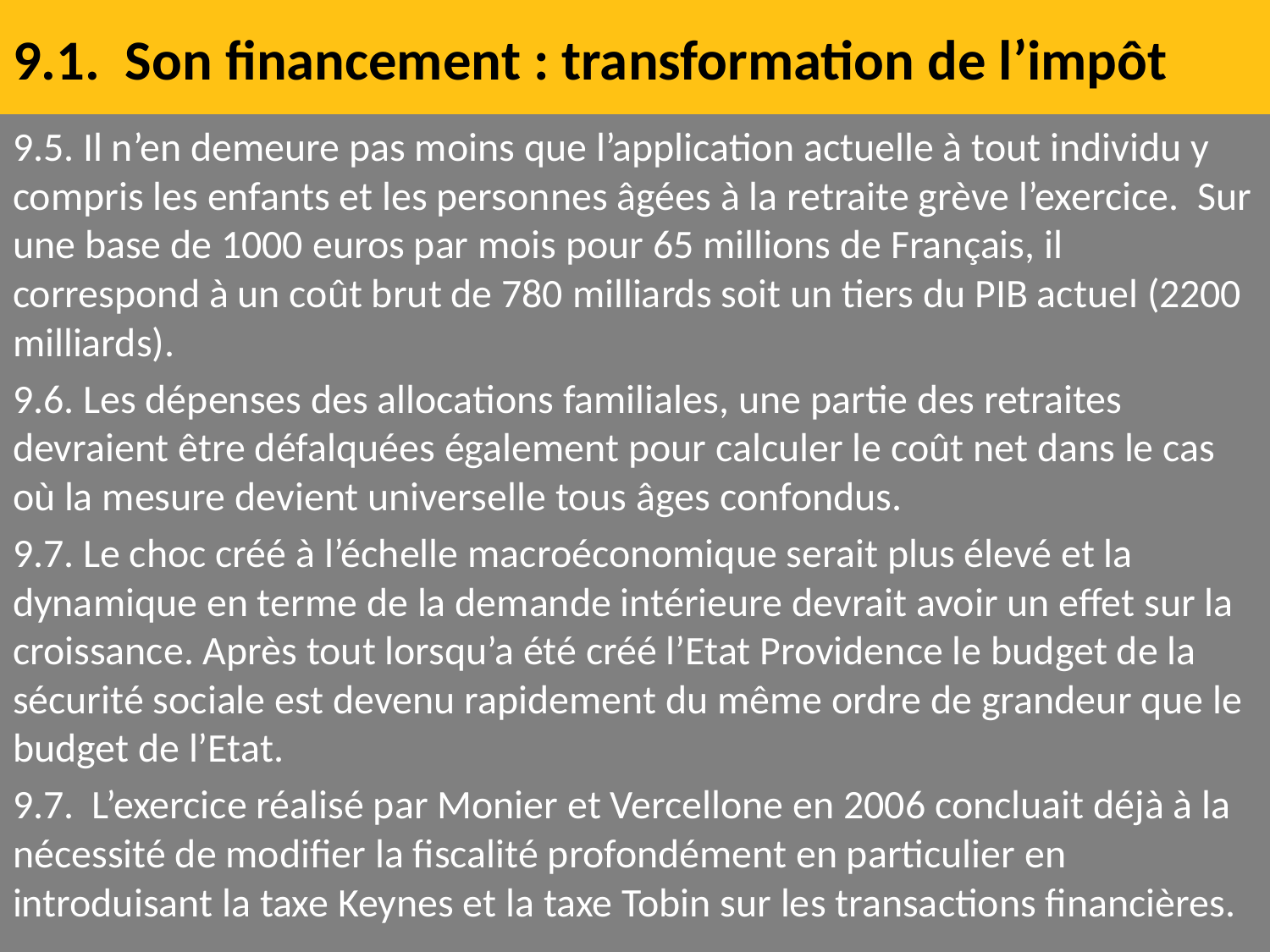

# 9.1.  Son financement : transformation de l’impôt
9.5. Il n’en demeure pas moins que l’application actuelle à tout individu y compris les enfants et les personnes âgées à la retraite grève l’exercice.  Sur une base de 1000 euros par mois pour 65 millions de Français, il correspond à un coût brut de 780 milliards soit un tiers du PIB actuel (2200 milliards).
9.6. Les dépenses des allocations familiales, une partie des retraites devraient être défalquées également pour calculer le coût net dans le cas où la mesure devient universelle tous âges confondus.
9.7. Le choc créé à l’échelle macroéconomique serait plus élevé et la dynamique en terme de la demande intérieure devrait avoir un effet sur la croissance. Après tout lorsqu’a été créé l’Etat Providence le budget de la sécurité sociale est devenu rapidement du même ordre de grandeur que le budget de l’Etat.
9.7.  L’exercice réalisé par Monier et Vercellone en 2006 concluait déjà à la nécessité de modifier la fiscalité profondément en particulier en introduisant la taxe Keynes et la taxe Tobin sur les transactions financières.